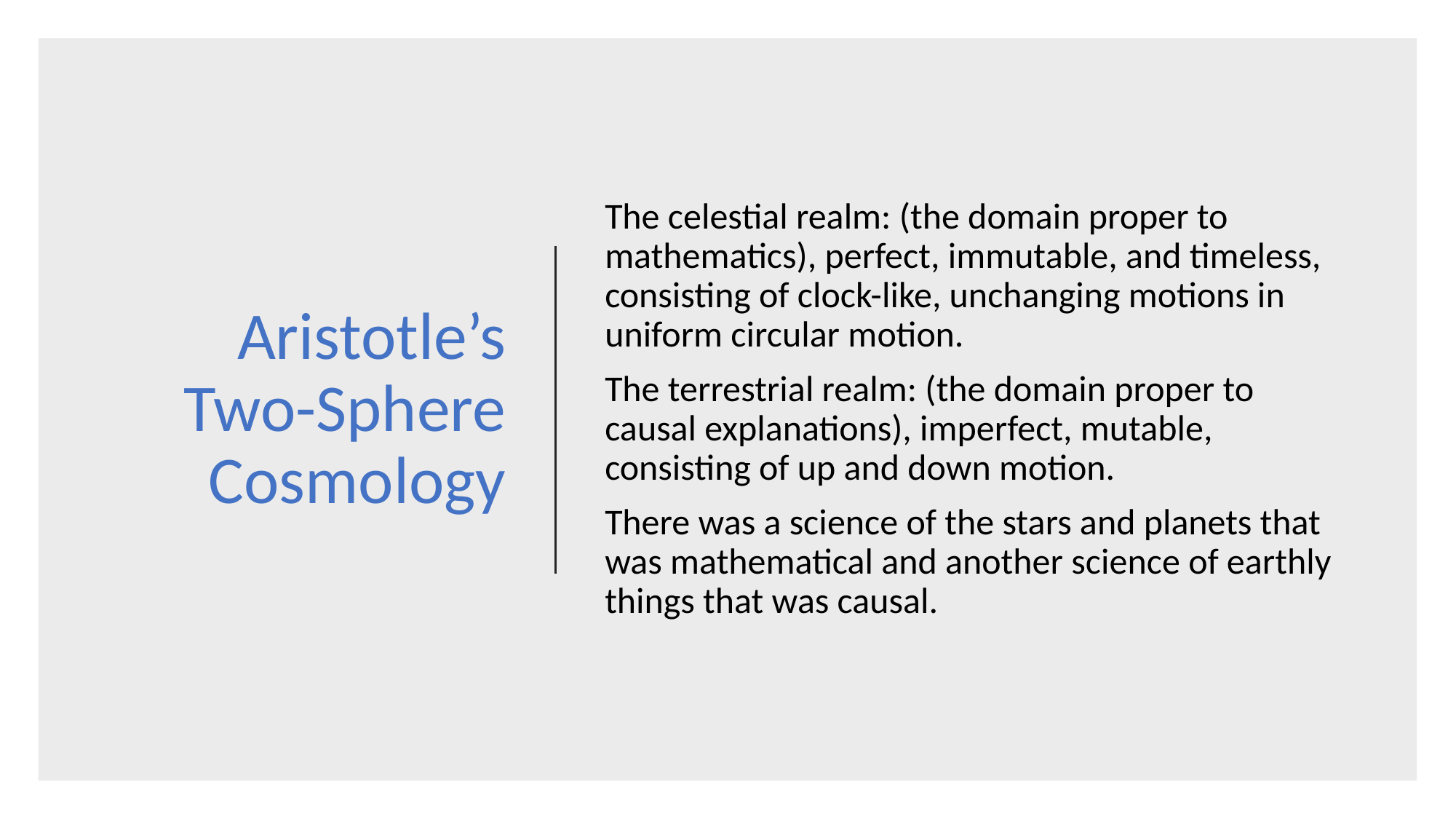

# Aristotle’s Two-Sphere Cosmology
The celestial realm: (the domain proper to mathem­atics), perfect, immutable, and timeless, consisting of clock-like, unchanging motions in uniform circular motion.
The terrestrial realm: (the domain proper to causal explanations), imperfect, mutable, consisting of up and down motion.
There was a science of the stars and planets that was mathematical and another science of earthly things that was causal.